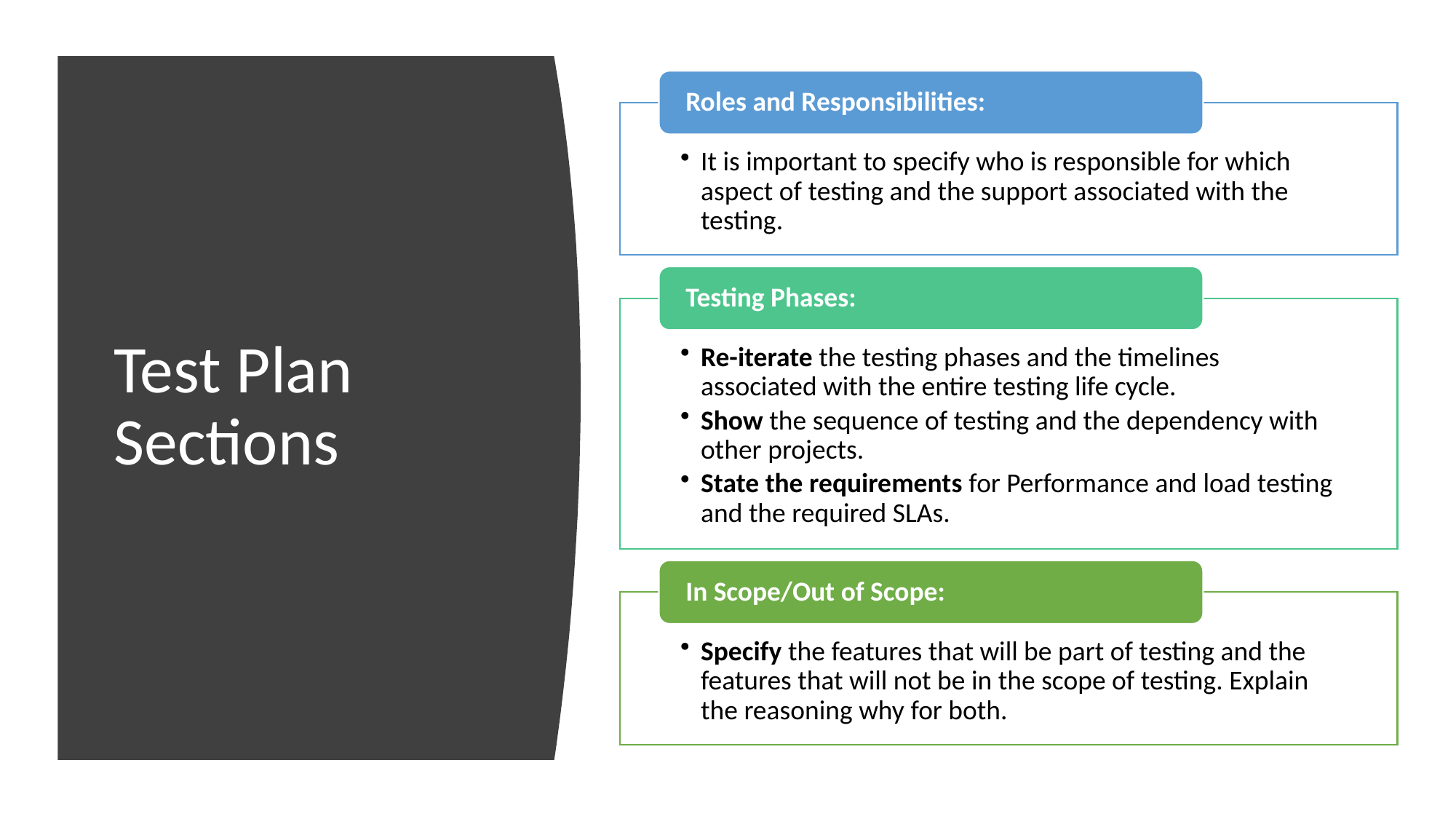

It is important to specify who is responsible for which aspect of testing and the support associated with the testing.
Roles and Responsibilities:
Re-iterate the testing phases and the timelines associated with the entire testing life cycle.
Show the sequence of testing and the dependency with other projects.
State the requirements for Performance and load testing and the required SLAs.
Testing Phases:
Specify the features that will be part of testing and the features that will not be in the scope of testing. Explain the reasoning why for both.
In Scope/Out of Scope:

# Test Plan Sections